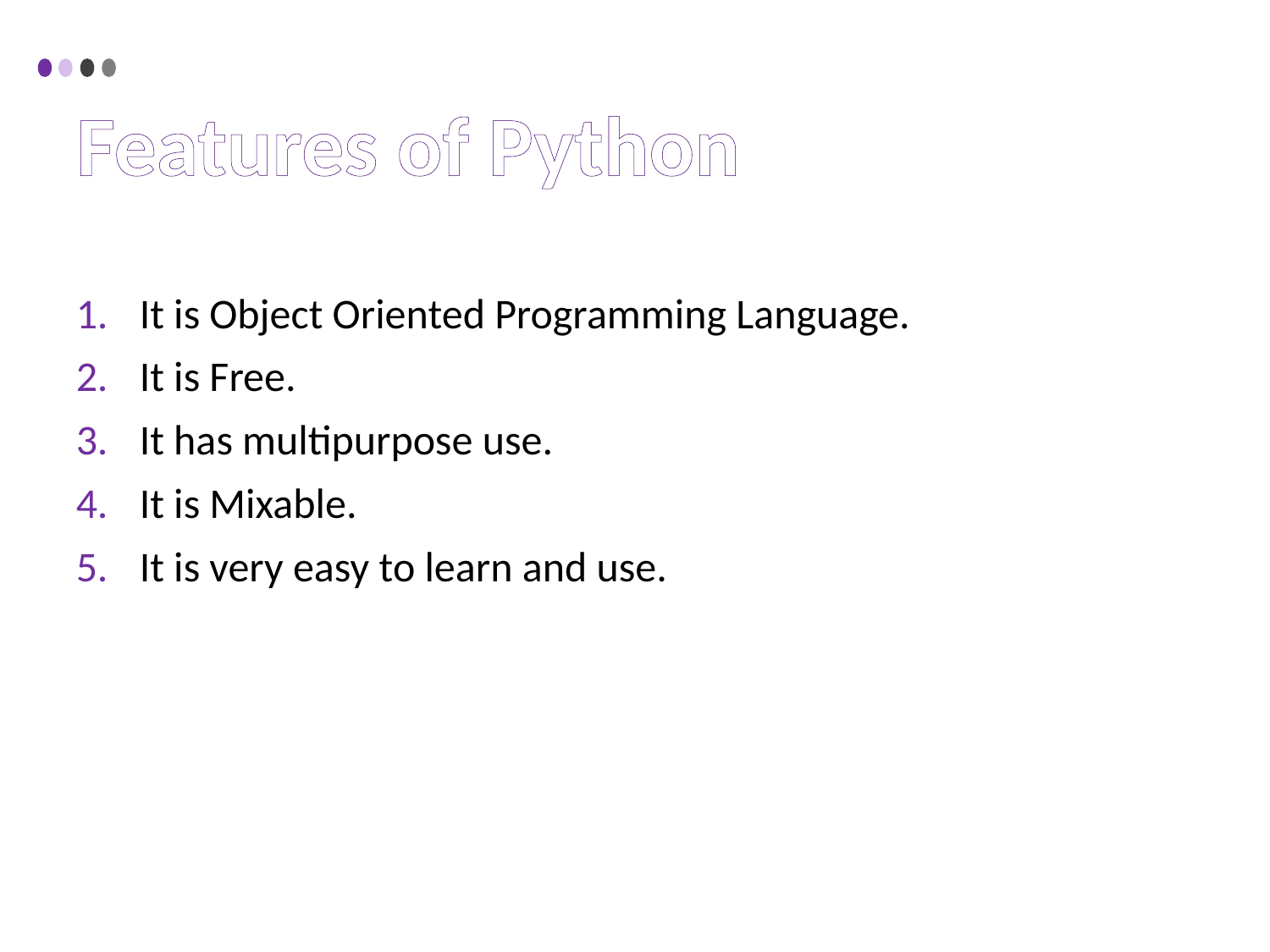

Features of Python
It is Object Oriented Programming Language.
It is Free.
It has multipurpose use.
It is Mixable.
It is very easy to learn and use.